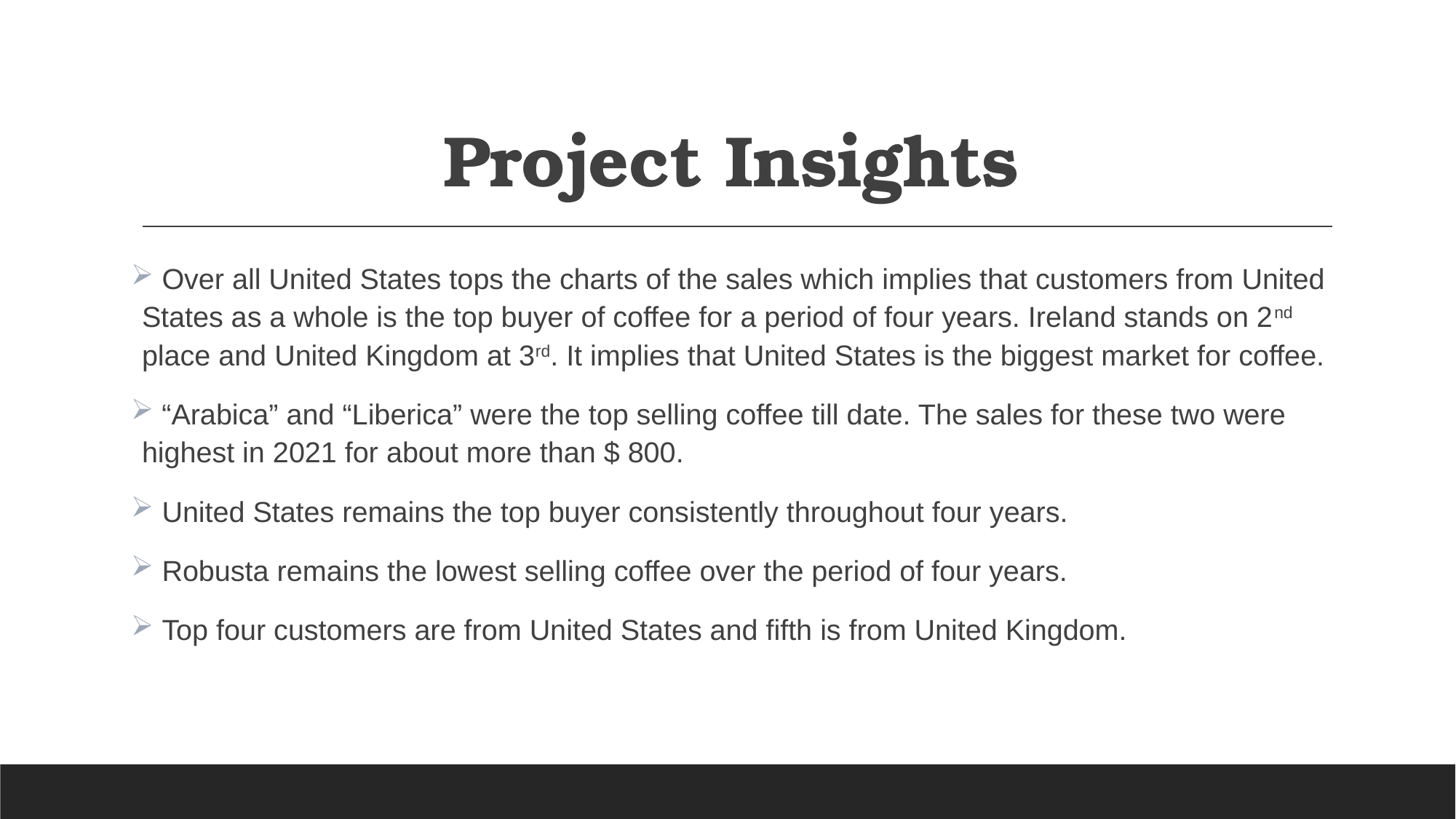

# Project Insights
 Over all United States tops the charts of the sales which implies that customers from United States as a whole is the top buyer of coffee for a period of four years. Ireland stands on 2nd place and United Kingdom at 3rd. It implies that United States is the biggest market for coffee.
 “Arabica” and “Liberica” were the top selling coffee till date. The sales for these two were highest in 2021 for about more than $ 800.
 United States remains the top buyer consistently throughout four years.
 Robusta remains the lowest selling coffee over the period of four years.
 Top four customers are from United States and fifth is from United Kingdom.